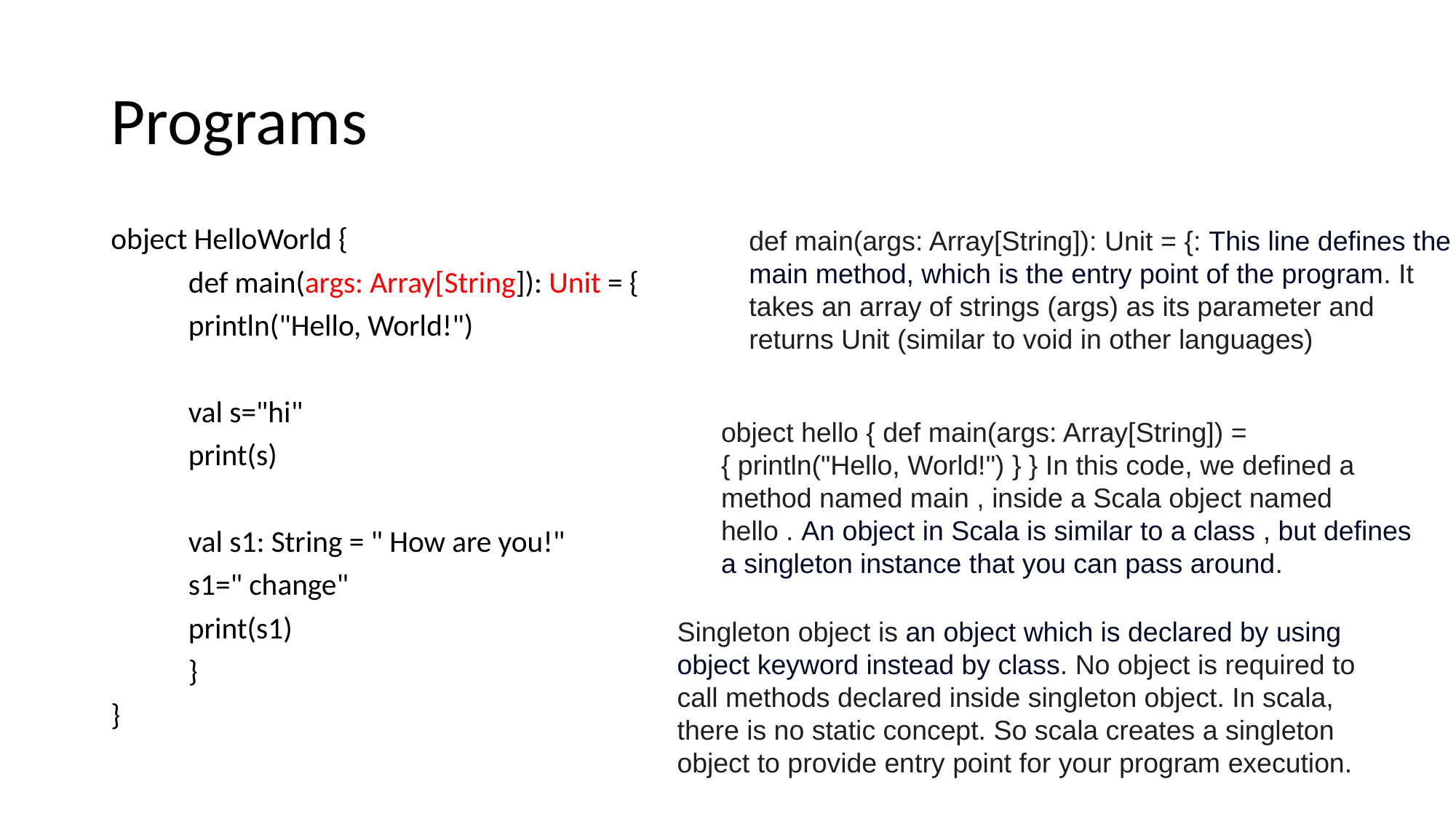

# Programs
object HelloWorld {
	def main(args: Array[String]): Unit = {
	println("Hello, World!")

	val s="hi"
	print(s)

	val s1: String = " How are you!"
	s1=" change"
	print(s1)
	}
}
def main(args: Array[String]): Unit = {: This line defines the main method, which is the entry point of the program. It takes an array of strings (args) as its parameter and returns Unit (similar to void in other languages)
object hello { def main(args: Array[String]) = { println("Hello, World!") } } In this code, we defined a method named main , inside a Scala object named hello . An object in Scala is similar to a class , but defines a singleton instance that you can pass around.
Singleton object is an object which is declared by using object keyword instead by class. No object is required to call methods declared inside singleton object. In scala, there is no static concept. So scala creates a singleton object to provide entry point for your program execution.